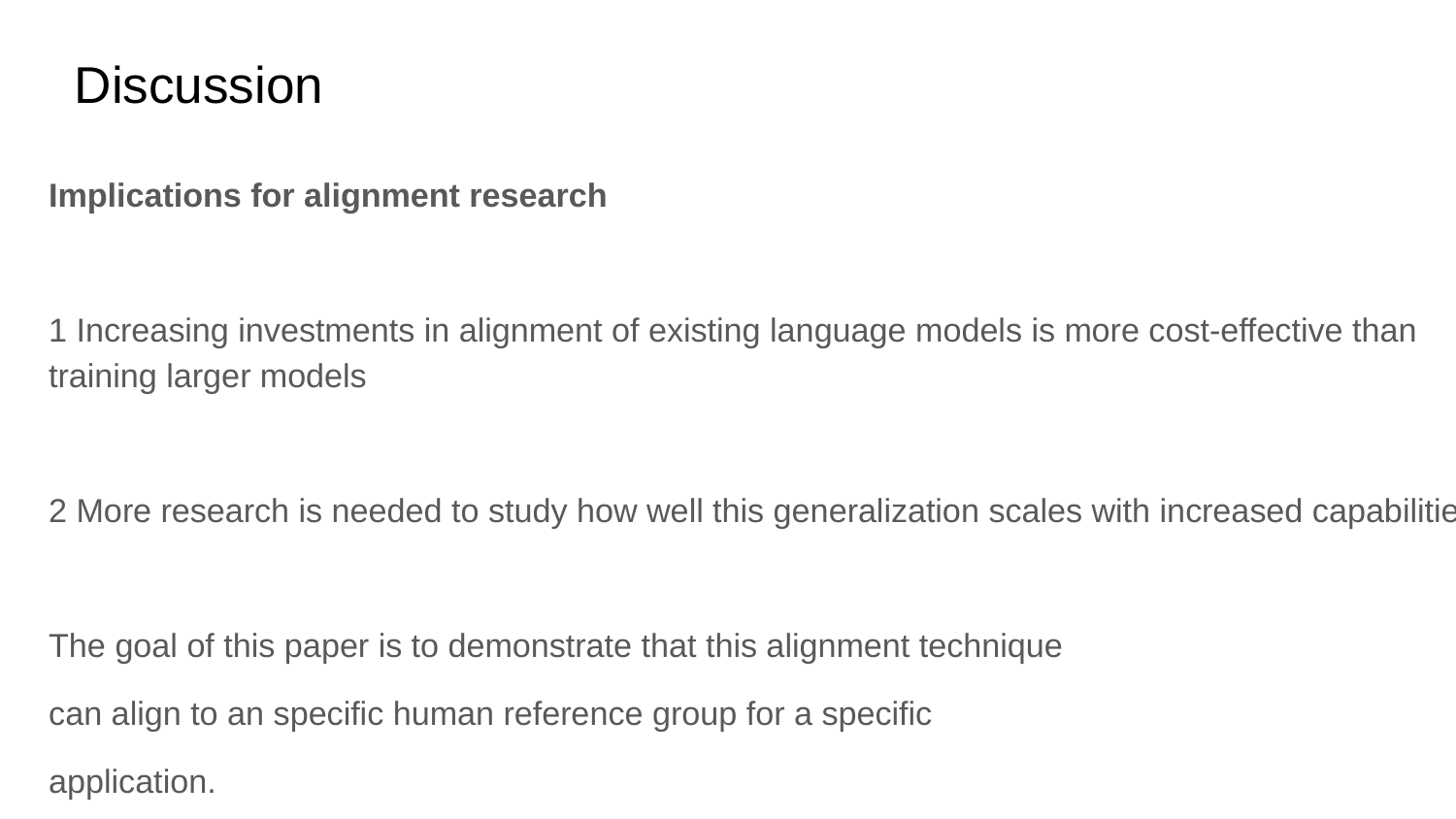

# Discussion
Implications for alignment research

1 Increasing investments in alignment of existing language models is more cost-effective than training larger models

2 More research is needed to study how well this generalization scales with increased capabilities

The goal of this paper is to demonstrate that this alignment technique
can align to an specific human reference group for a specific
application.